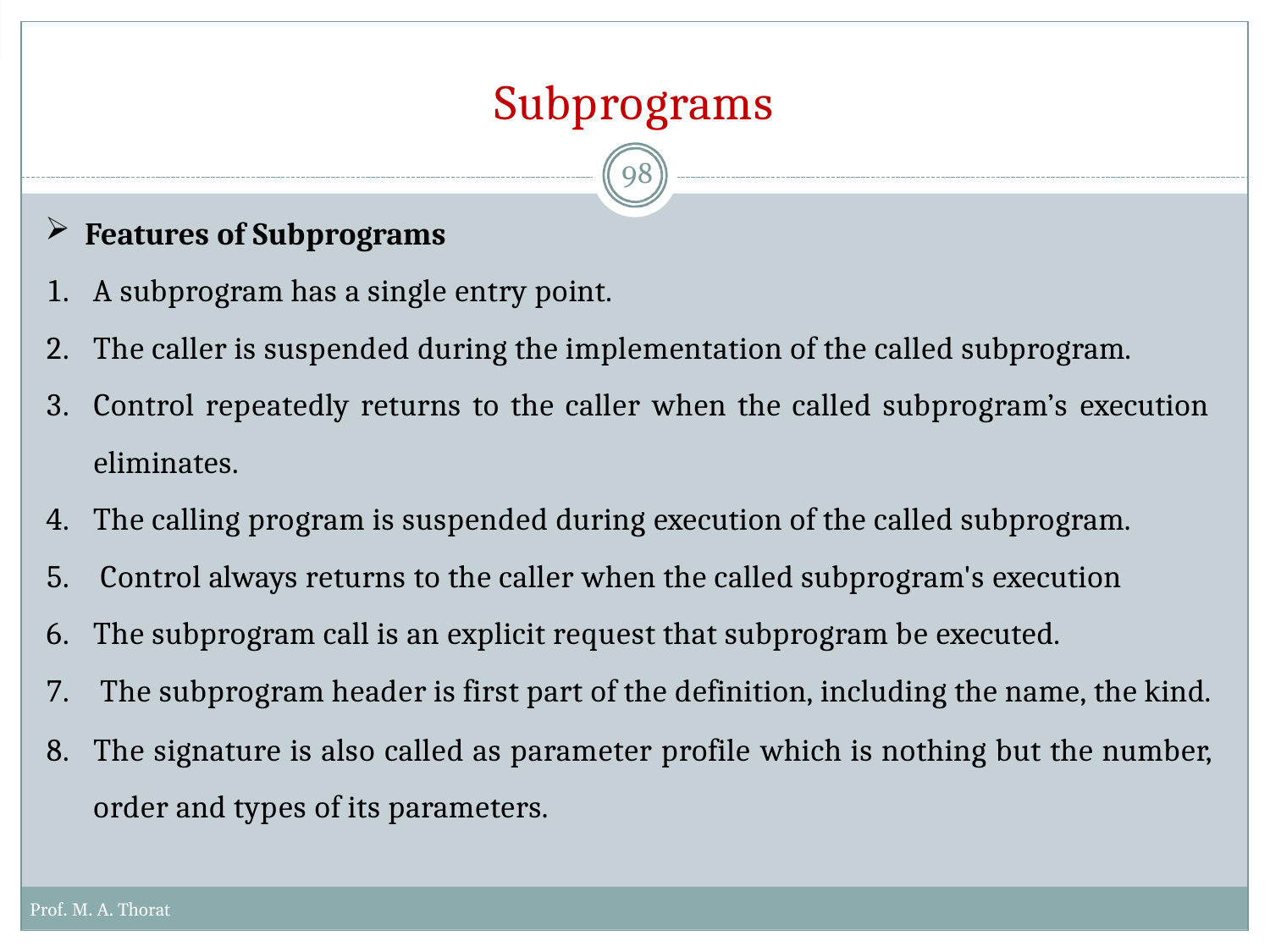

# Subprograms
98
Features of Subprograms
A subprogram has a single entry point.
The caller is suspended during the implementation of the called subprogram.
Control repeatedly returns to the caller when the called subprogram’s execution eliminates.
The calling program is suspended during execution of the called subprogram.
Control always returns to the caller when the called subprogram's execution
The subprogram call is an explicit request that subprogram be executed.
The subprogram header is first part of the definition, including the name, the kind.
The signature is also called as parameter profile which is nothing but the number, order and types of its parameters.
Prof. M. A. Thorat